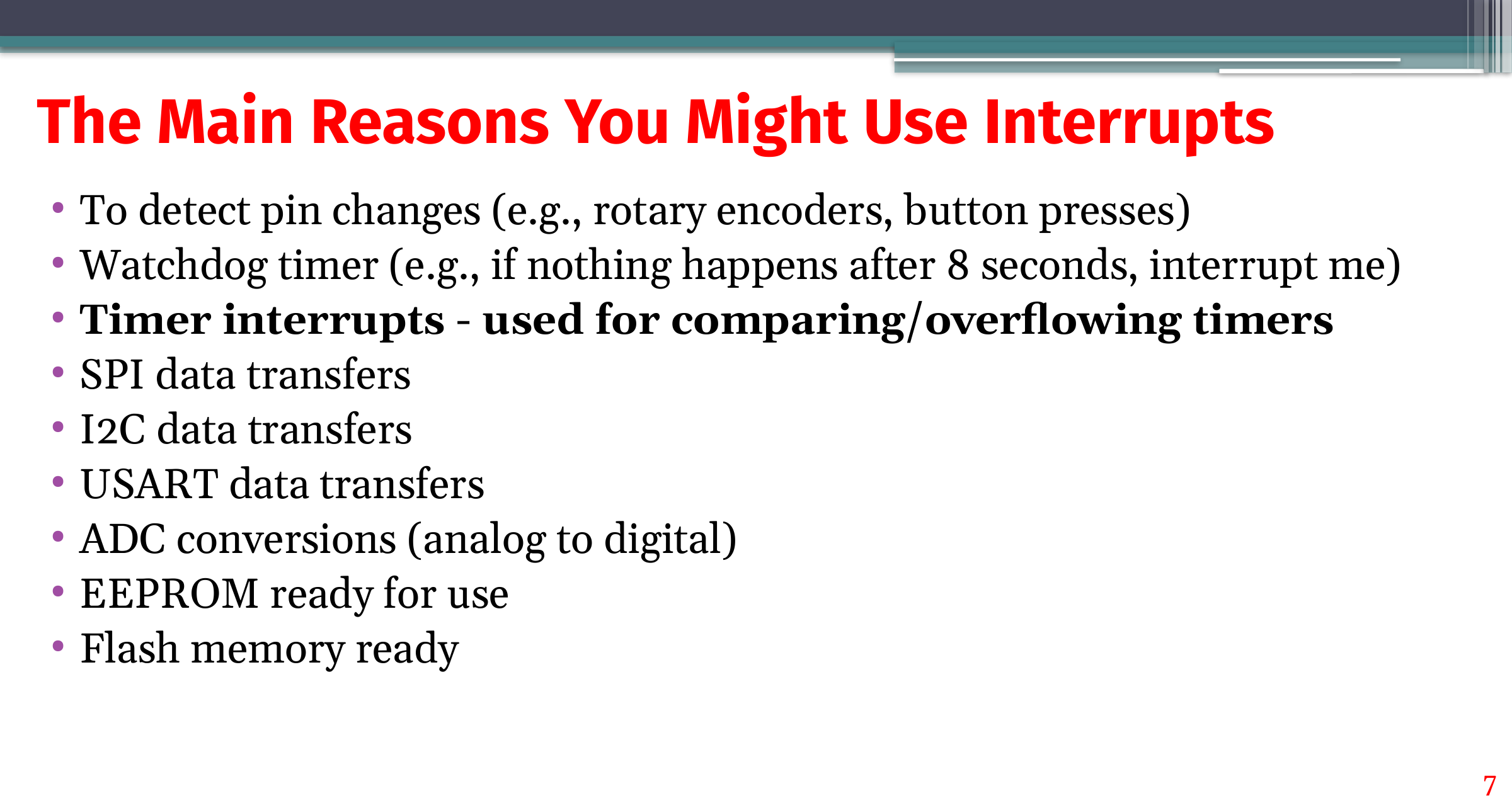

# The Main Reasons You Might Use Interrupts
To detect pin changes (e.g., rotary encoders, button presses)
Watchdog timer (e.g., if nothing happens after 8 seconds, interrupt me)
Timer interrupts - used for comparing/overflowing timers
SPI data transfers
I2C data transfers
USART data transfers
ADC conversions (analog to digital)
EEPROM ready for use
Flash memory ready
7